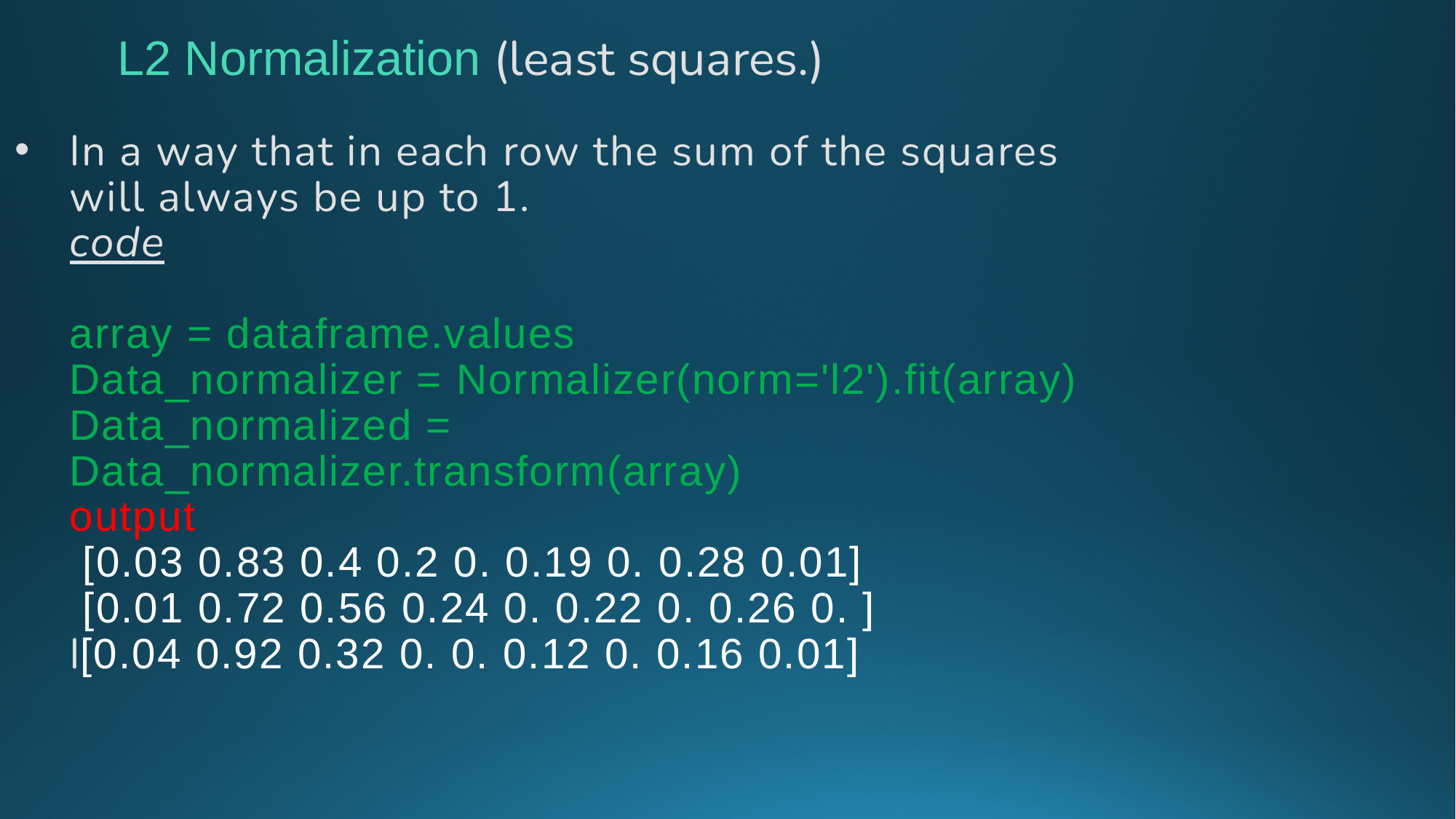

L2 Normalization (least squares.)

# In a way that in each row the sum of the squares will always be up to 1. code array = dataframe.values Data_normalizer = Normalizer(norm='l2').fit(array) Data_normalized = Data_normalizer.transform(array) output [0.03 0.83 0.4 0.2 0. 0.19 0. 0.28 0.01] [0.01 0.72 0.56 0.24 0. 0.22 0. 0.26 0. ] I[0.04 0.92 0.32 0. 0. 0.12 0. 0.16 0.01]